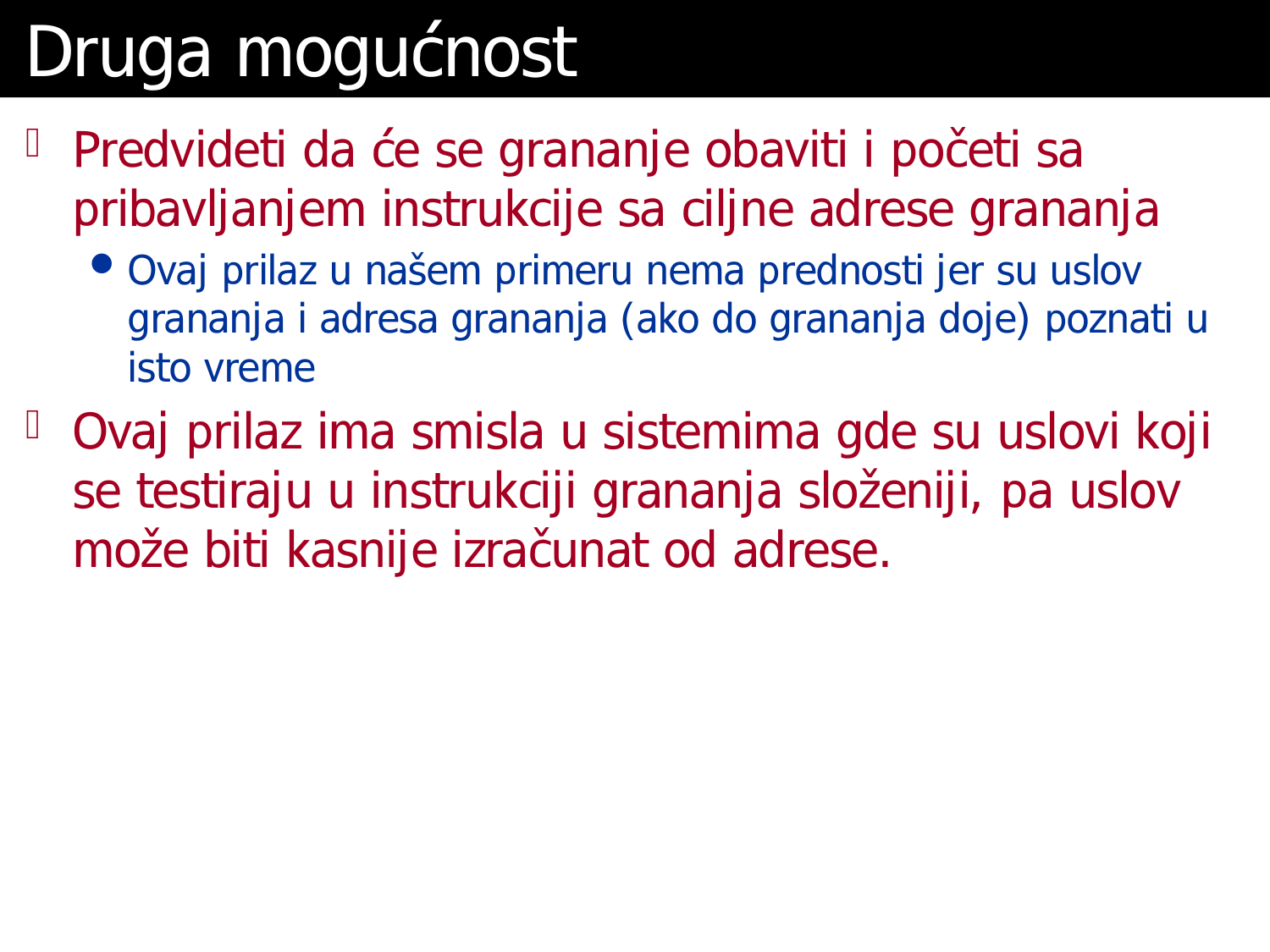

# Druga mogućnost
Predvideti da će se grananje obaviti i početi sa pribavljanjem instrukcije sa ciljne adrese grananja
Ovaj prilaz u našem primeru nema prednosti jer su uslov grananja i adresa grananja (ako do grananja doje) poznati u isto vreme
Ovaj prilaz ima smisla u sistemima gde su uslovi koji se testiraju u instrukciji grananja složeniji, pa uslov može biti kasnije izračunat od adrese.